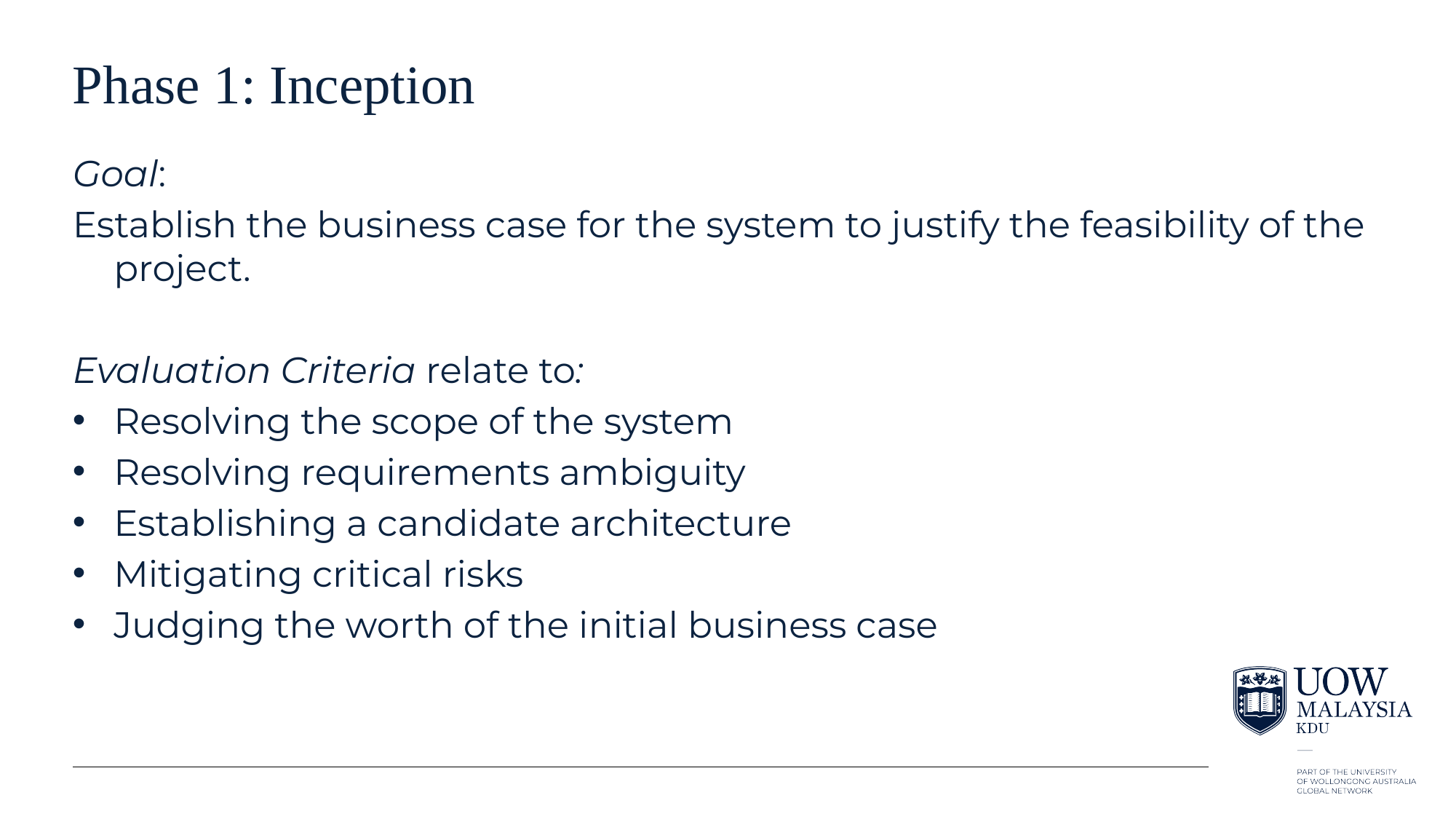

# Phase 1: Inception
Goal:
Establish the business case for the system to justify the feasibility of the project.

Evaluation Criteria relate to:
Resolving the scope of the system
Resolving requirements ambiguity
Establishing a candidate architecture
Mitigating critical risks
Judging the worth of the initial business case